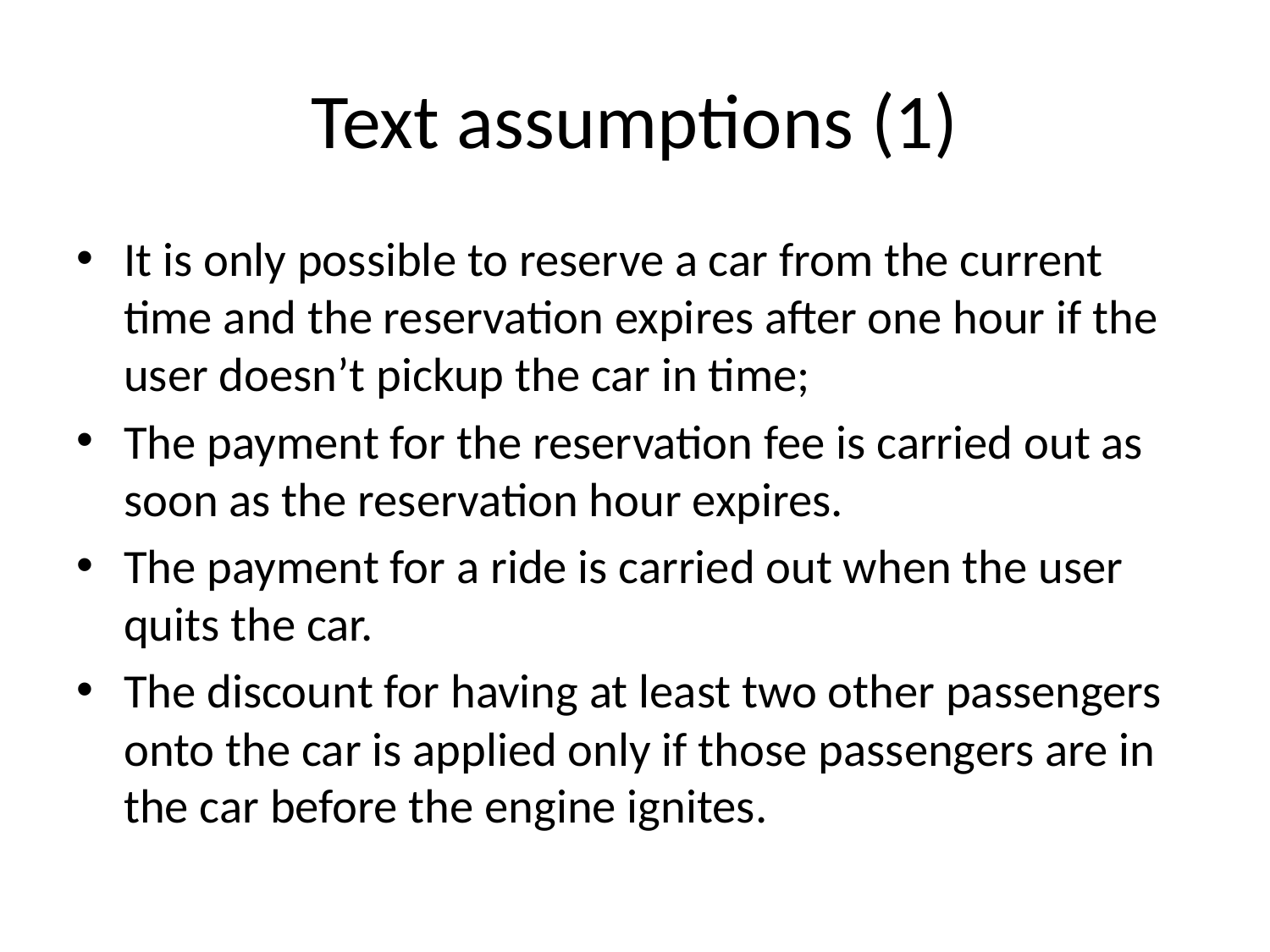

# Text assumptions (1)
It is only possible to reserve a car from the current time and the reservation expires after one hour if the user doesn’t pickup the car in time;
The payment for the reservation fee is carried out as soon as the reservation hour expires.
The payment for a ride is carried out when the user quits the car.
The discount for having at least two other passengers onto the car is applied only if those passengers are in the car before the engine ignites.